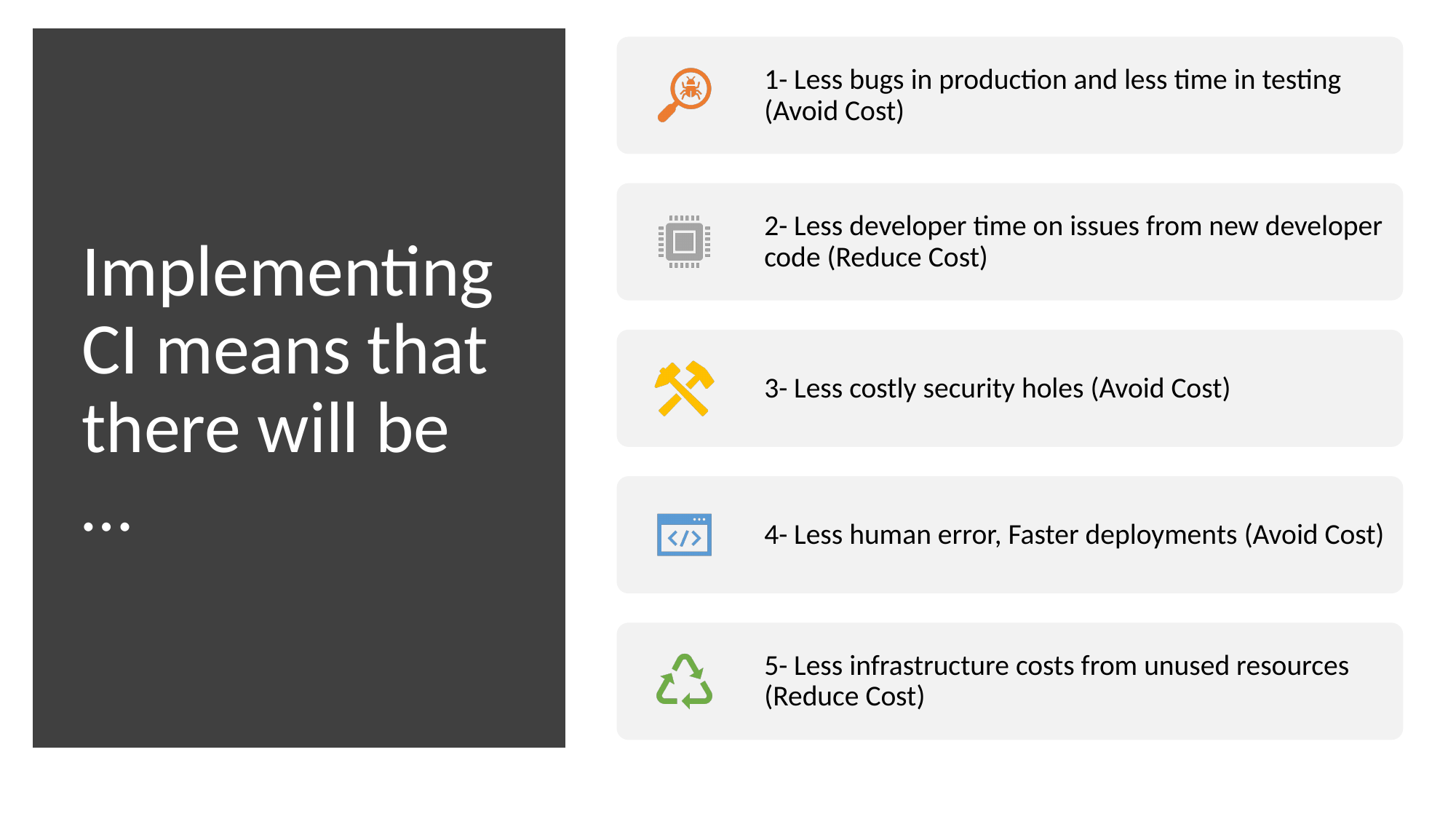

1- Less bugs in production and less time in testing (Avoid Cost)
2- Less developer time on issues from new developer code (Reduce Cost)
3- Less costly security holes (Avoid Cost)
4- Less human error, Faster deployments (Avoid Cost)
5- Less infrastructure costs from unused resources (Reduce Cost)
# Implementing CI means that there will be …